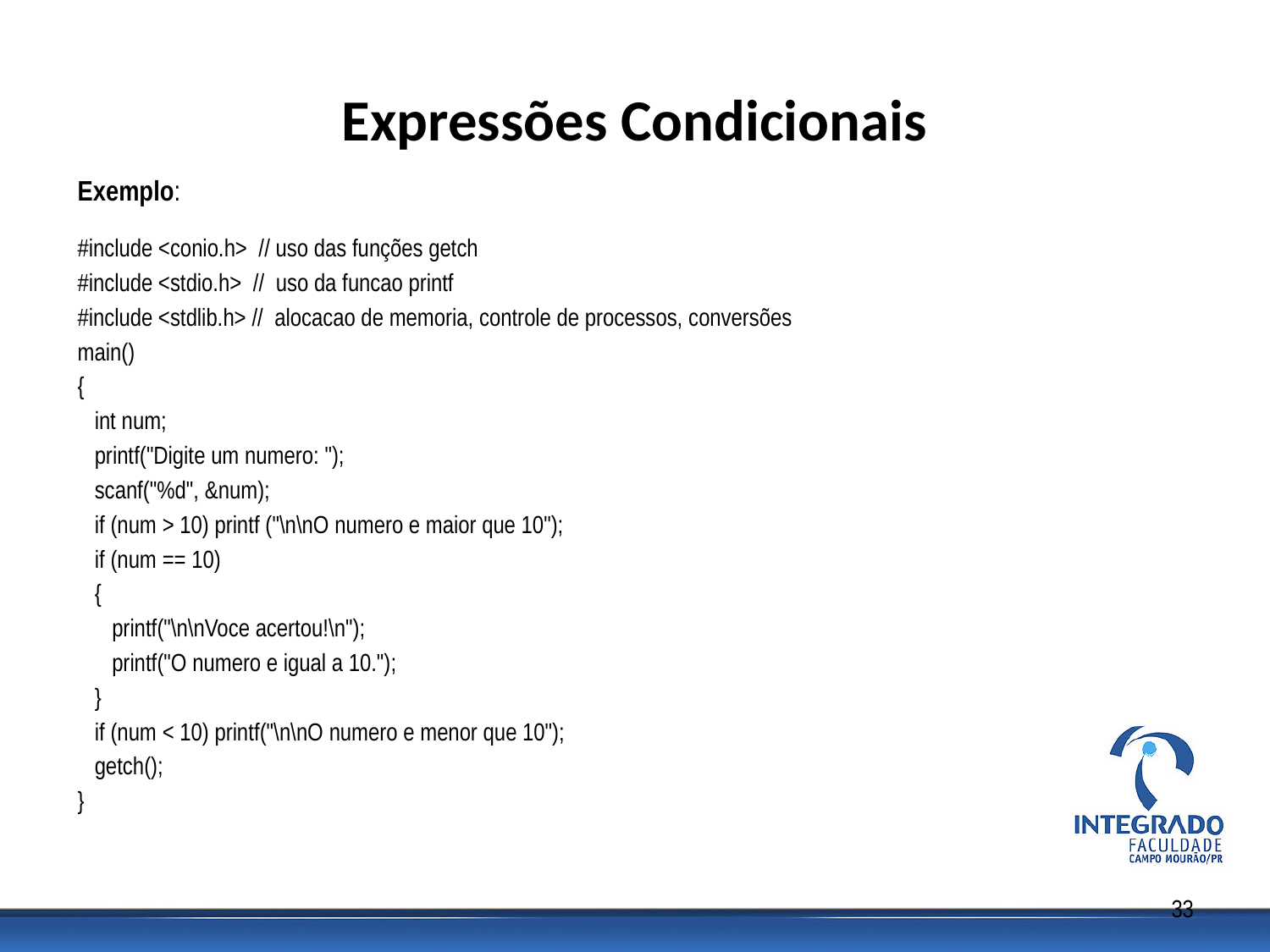

# Expressões Condicionais
Exemplo:
#include <conio.h>  // uso das funções getch
#include <stdio.h>  //  uso da funcao printf
#include <stdlib.h> //  alocacao de memoria, controle de processos, conversões
main()
{
   int num;
   printf("Digite um numero: ");
   scanf("%d", &num);
   if (num > 10) printf ("\n\nO numero e maior que 10");
   if (num == 10)
   {
      printf("\n\nVoce acertou!\n");
      printf("O numero e igual a 10.");
   }
   if (num < 10) printf("\n\nO numero e menor que 10");
   getch();
}
33